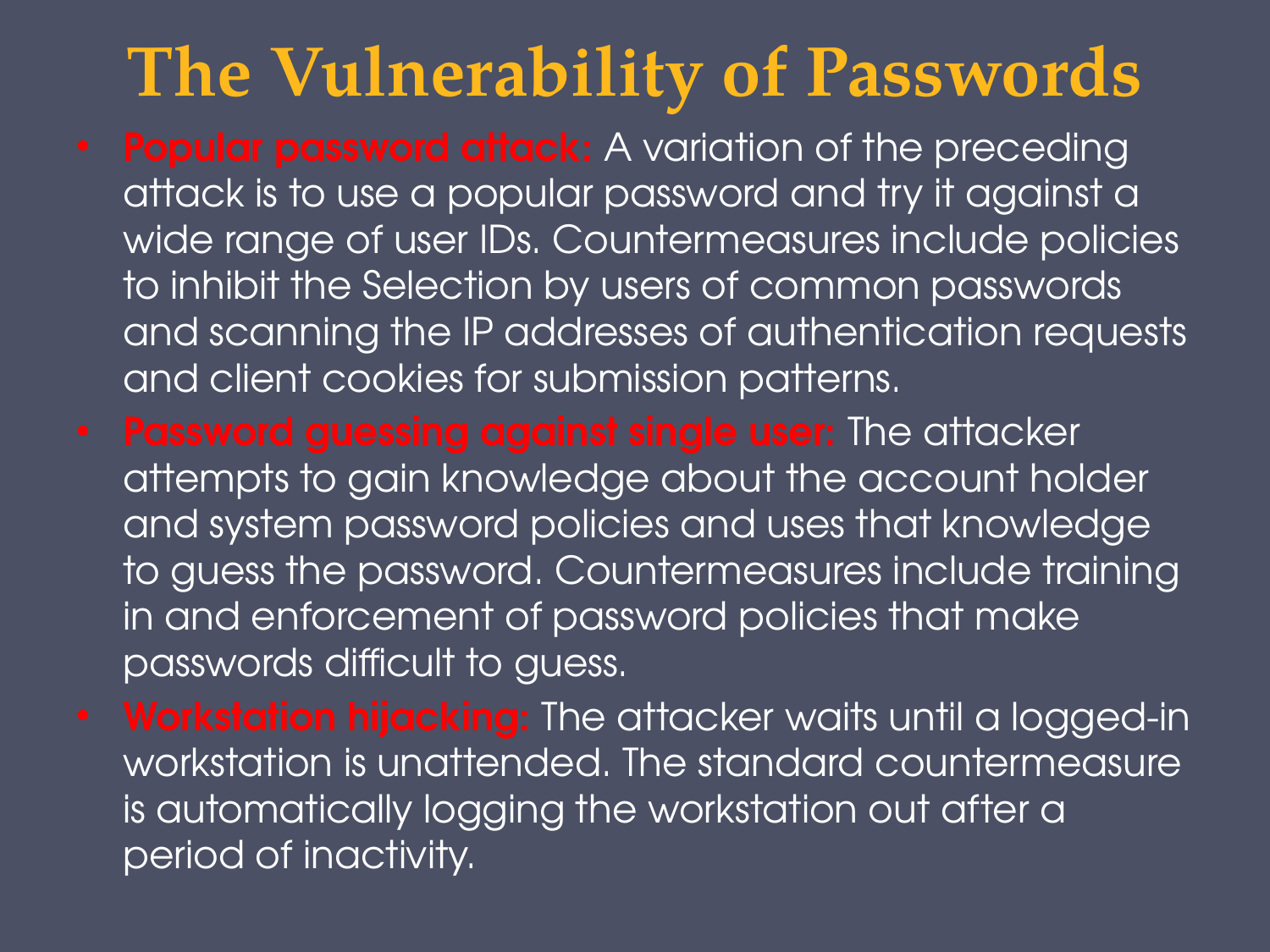

# The Vulnerability of Passwords
Popular password attack: A variation of the preceding attack is to use a popular password and try it against a wide range of user IDs. Countermeasures include policies to inhibit the Selection by users of common passwords and scanning the IP addresses of authentication requests and client cookies for submission patterns.
Password guessing against single user: The attacker attempts to gain knowledge about the account holder and system password policies and uses that knowledge to guess the password. Countermeasures include training in and enforcement of password policies that make passwords difficult to guess.
Workstation hijacking: The attacker waits until a logged-in workstation is unattended. The standard countermeasure is automatically logging the workstation out after a period of inactivity.